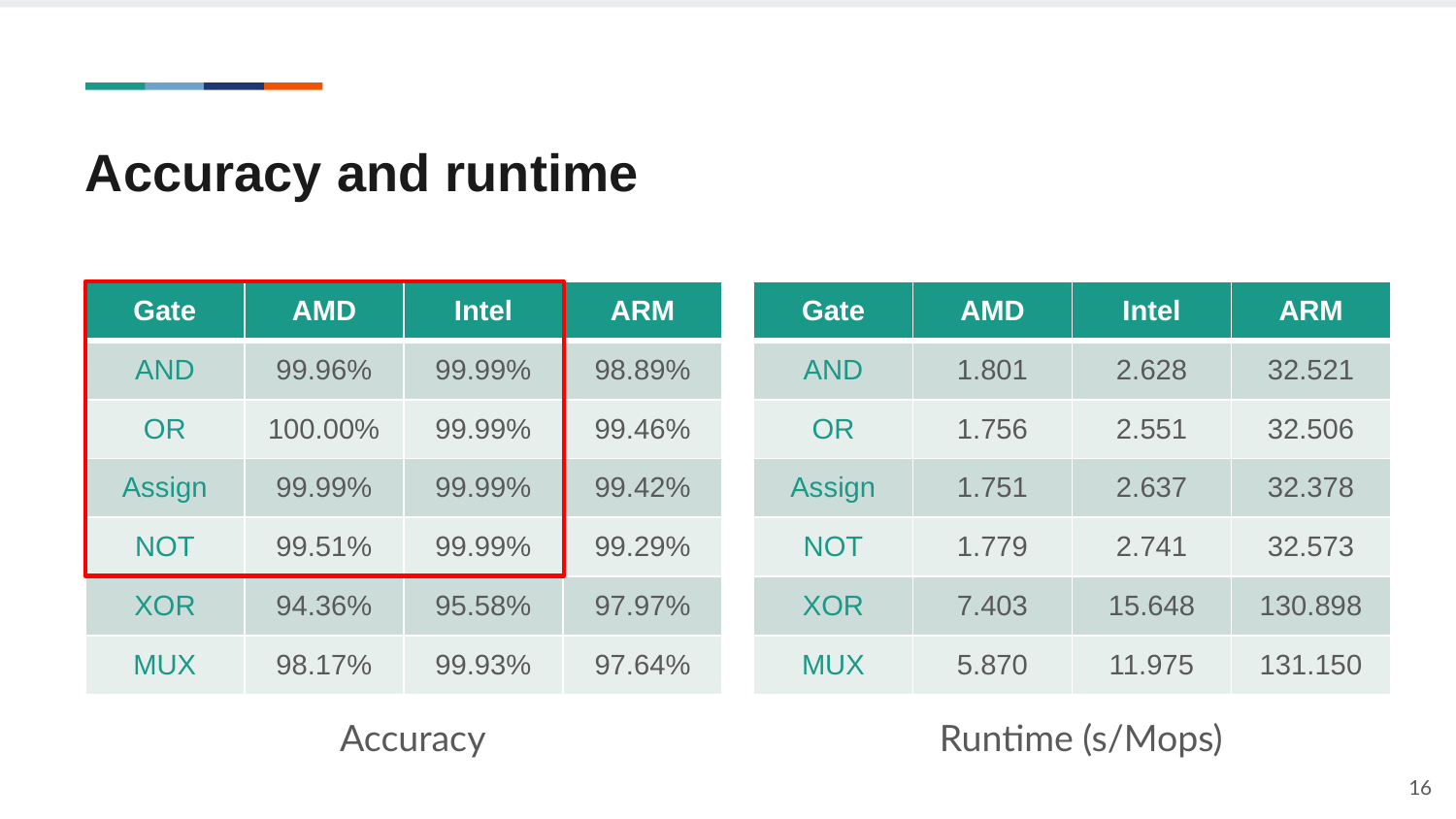

# Accuracy and runtime
| Gate | AMD | Intel | ARM |
| --- | --- | --- | --- |
| AND | 99.96% | 99.99% | 98.89% |
| OR | 100.00% | 99.99% | 99.46% |
| Assign | 99.99% | 99.99% | 99.42% |
| NOT | 99.51% | 99.99% | 99.29% |
| XOR | 94.36% | 95.58% | 97.97% |
| MUX | 98.17% | 99.93% | 97.64% |

| Gate | AMD | Intel | ARM |
| --- | --- | --- | --- |
| AND | 1.801 | 2.628 | 32.521 |
| OR | 1.756 | 2.551 | 32.506 |
| Assign | 1.751 | 2.637 | 32.378 |
| NOT | 1.779 | 2.741 | 32.573 |
| XOR | 7.403 | 15.648 | 130.898 |
| MUX | 5.870 | 11.975 | 131.150 |
Accuracy
Runtime (s/Mops)
16